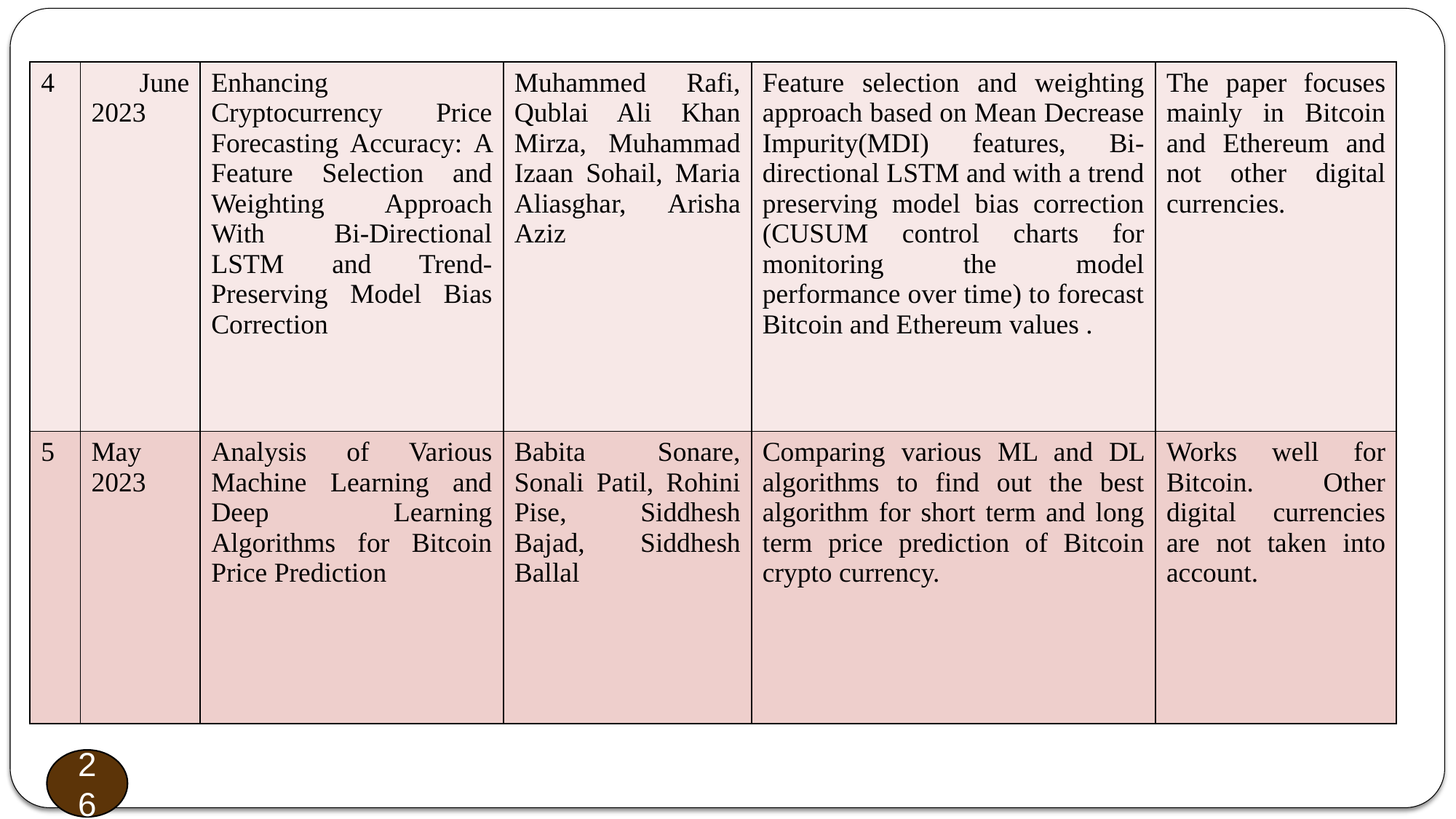

| 4 | June 2023 | Enhancing Cryptocurrency Price Forecasting Accuracy: A Feature Selection and Weighting Approach With Bi-Directional LSTM and Trend-Preserving Model Bias Correction | Muhammed Rafi, Qublai Ali Khan Mirza, Muhammad Izaan Sohail, Maria Aliasghar, Arisha Aziz | Feature selection and weighting approach based on Mean Decrease Impurity(MDI) features, Bi-directional LSTM and with a trend preserving model bias correction (CUSUM control charts for monitoring the model performance over time) to forecast Bitcoin and Ethereum values . | The paper focuses mainly in Bitcoin and Ethereum and not other digital currencies. |
| --- | --- | --- | --- | --- | --- |
| 5 | May 2023 | Analysis of Various Machine Learning and Deep Learning Algorithms for Bitcoin Price Prediction | Babita Sonare, Sonali Patil, Rohini Pise, Siddhesh Bajad, Siddhesh Ballal | Comparing various ML and DL algorithms to find out the best algorithm for short term and long term price prediction of Bitcoin crypto currency. | Works well for Bitcoin. Other digital currencies are not taken into account. |
26
27